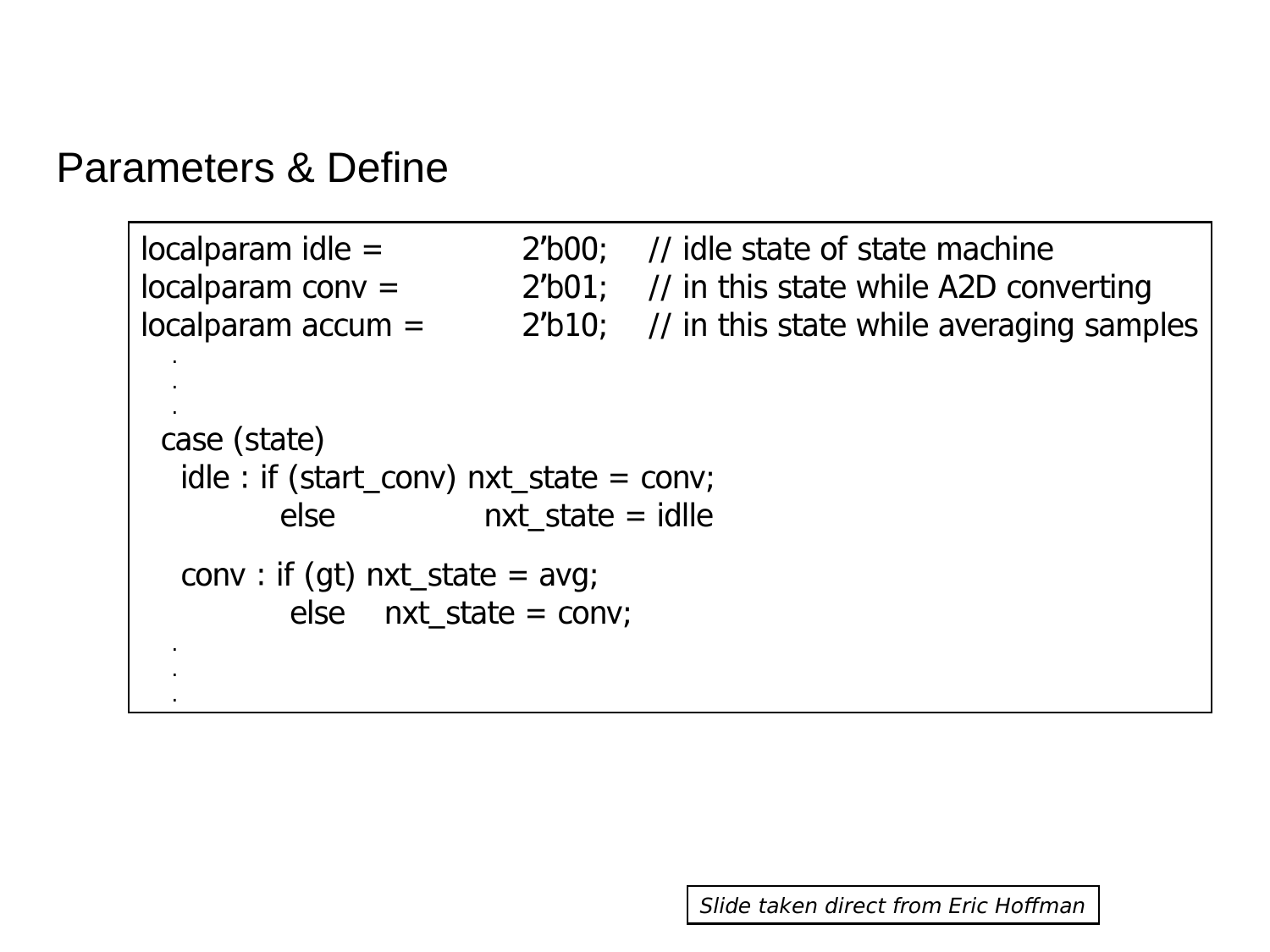

Parameters & Define
localparam idle = 		2’b00;	// idle state of state machine
localparam conv = 	2’b01;	// in this state while A2D converting
localparam accum = 	2’b10;	// in this state while averaging samples
     .
     .
     .
  case (state)
    idle : if (start_conv) nxt_state = conv;
              else               nxt_state = idlle

    conv : if (gt) nxt_state = avg;
               else    nxt_state = conv;
     .
     .
     .
33
Slide taken direct from Eric Hoffman